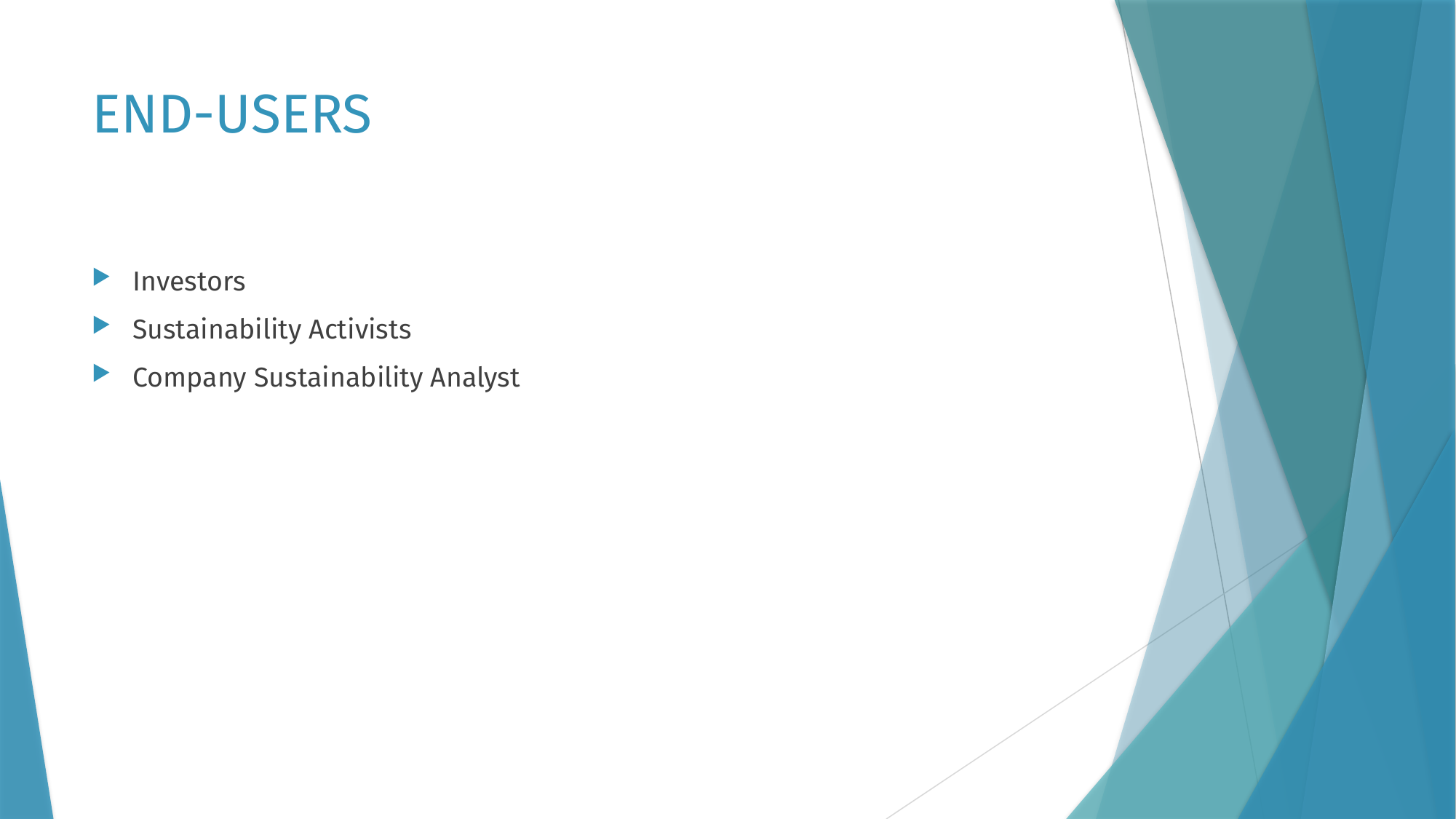

# END-USERS
Investors
Sustainability Activists
Company Sustainability Analyst